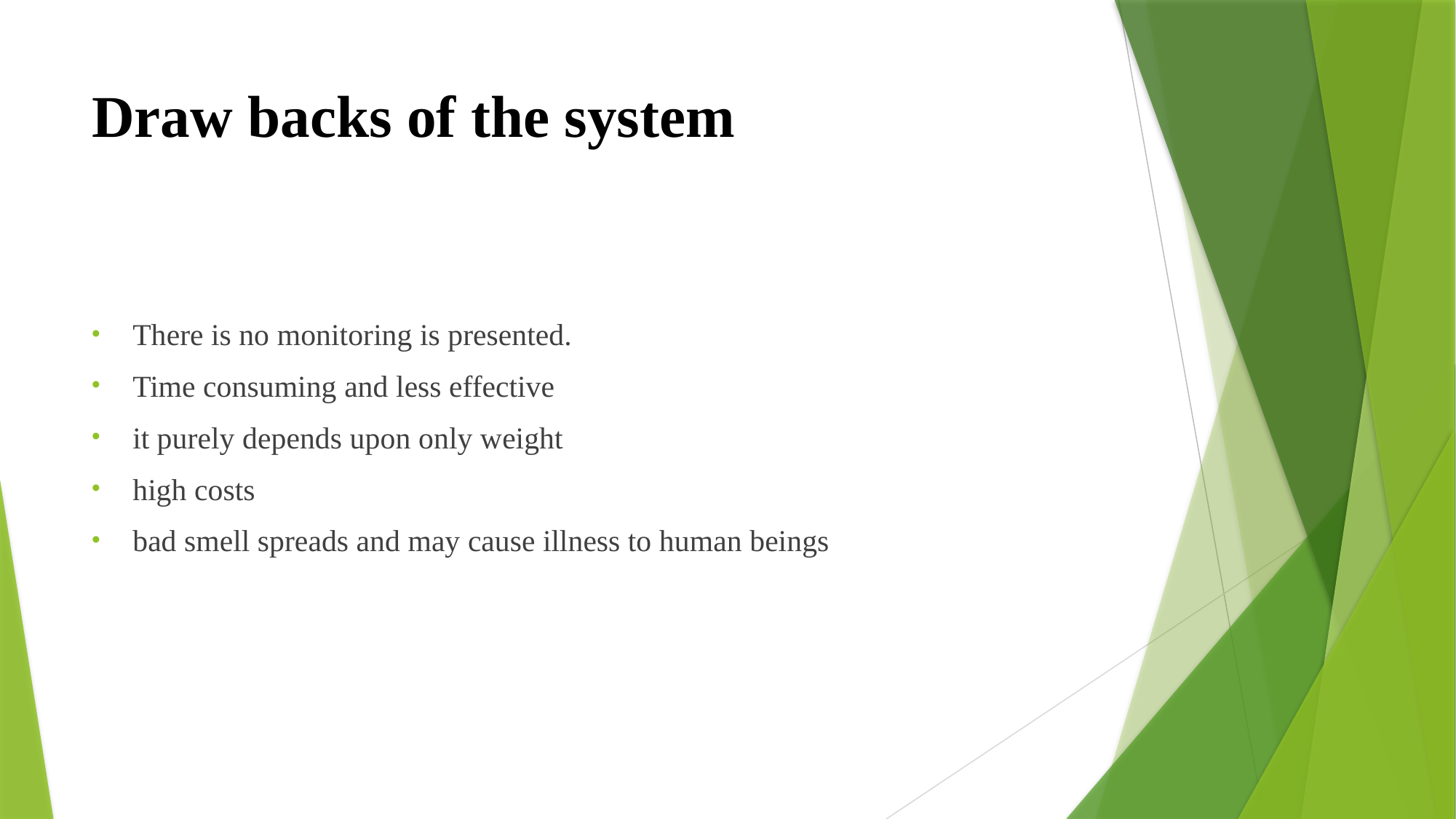

# Draw backs of the system

There is no monitoring is presented.
Time consuming and less effective
it purely depends upon only weight
high costs
bad smell spreads and may cause illness to human beings